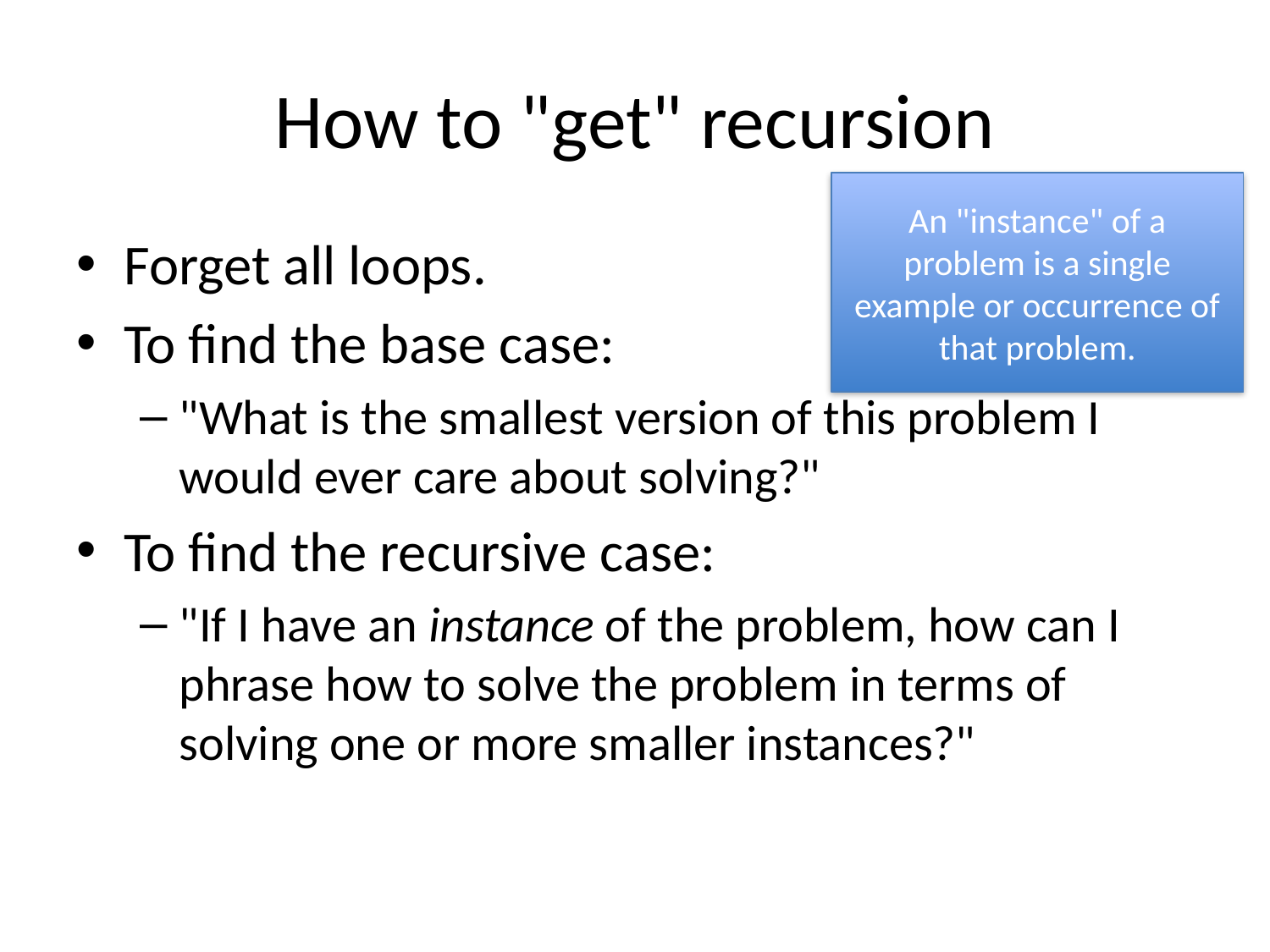

# How to "get" recursion
An "instance" of a problem is a single example or occurrence of that problem.
Forget all loops.
To find the base case:
"What is the smallest version of this problem I would ever care about solving?"
To find the recursive case:
"If I have an instance of the problem, how can I phrase how to solve the problem in terms of solving one or more smaller instances?"